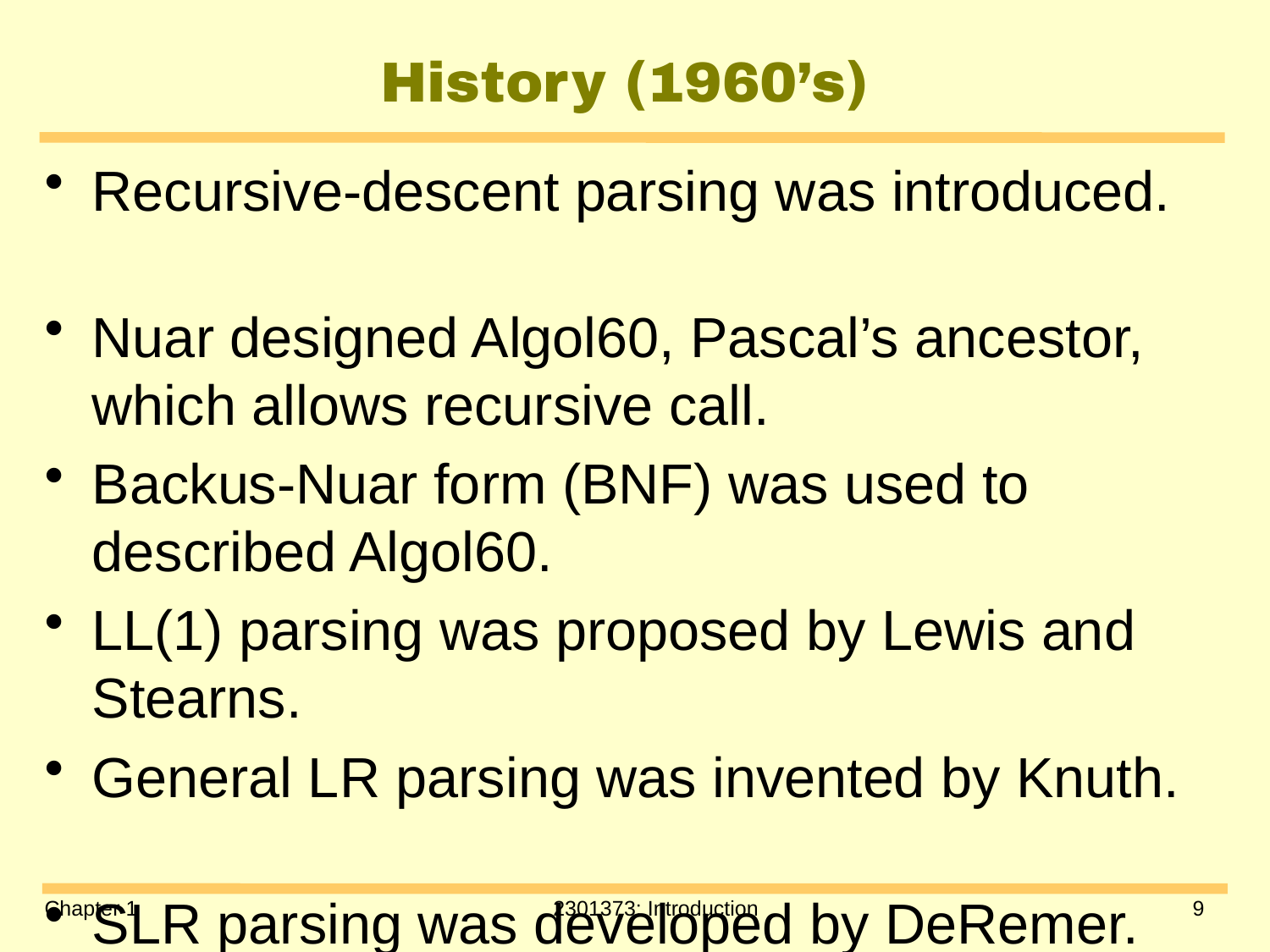

# History (1960’s)
Recursive-descent parsing was introduced.
Nuar designed Algol60, Pascal’s ancestor, which allows recursive call.
Backus-Nuar form (BNF) was used to described Algol60.
LL(1) parsing was proposed by Lewis and Stearns.
General LR parsing was invented by Knuth.
SLR parsing was developed by DeRemer.

Chapter 1
2301373: Introduction
9